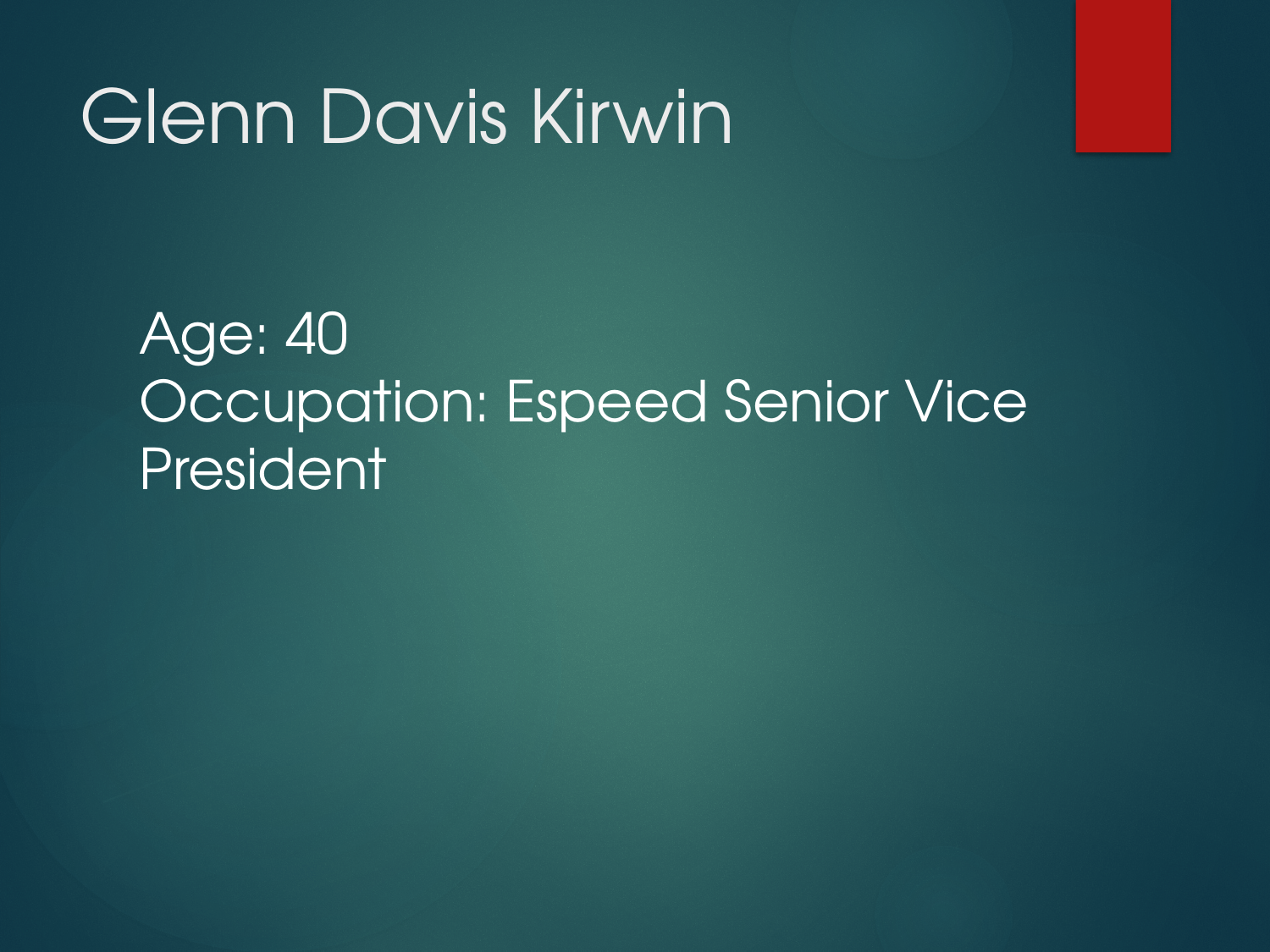

# Glenn Davis Kirwin

Age: 40
Occupation: Espeed Senior Vice President